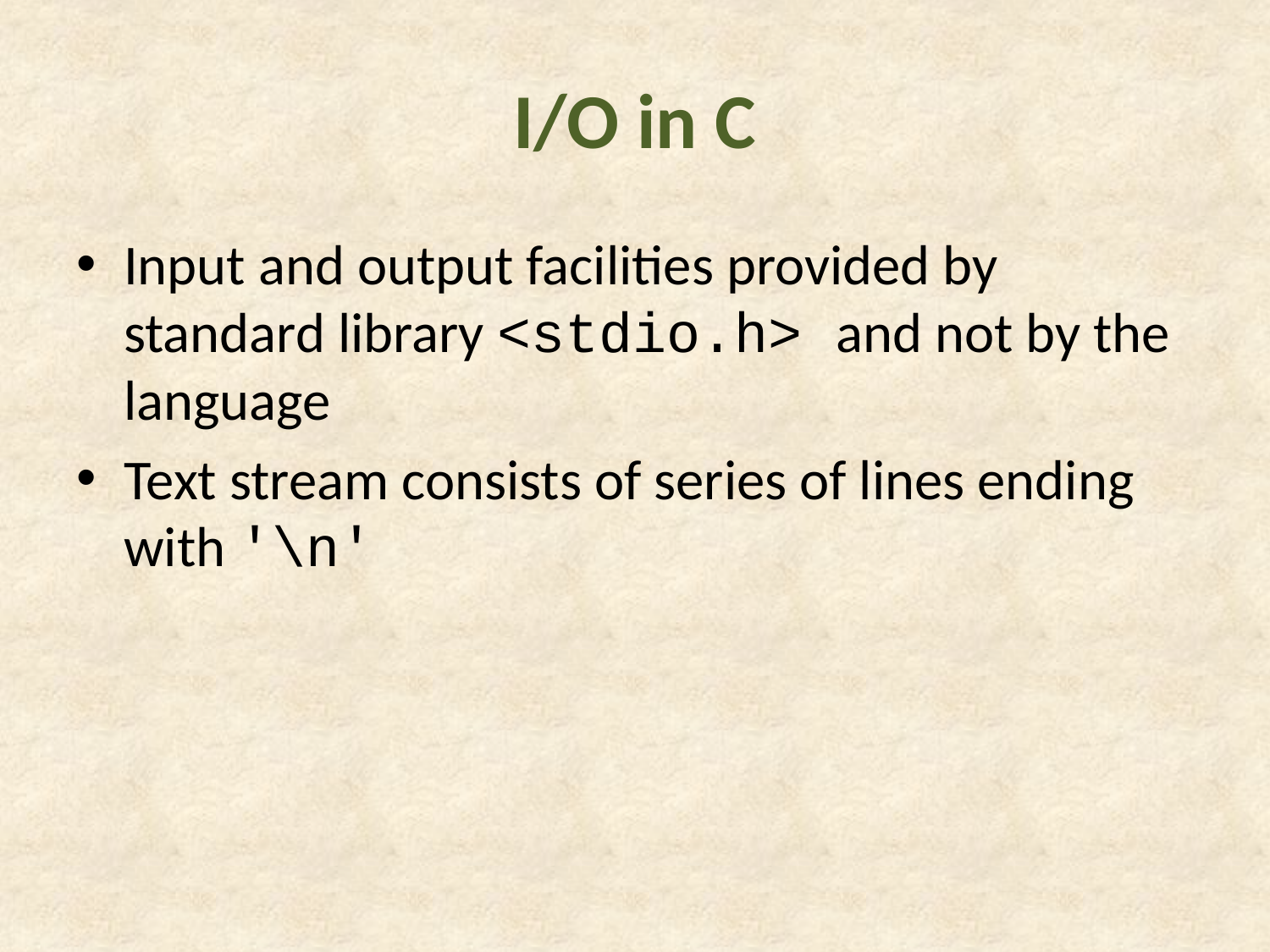

# I/O in C
Input and output facilities provided by standard library <stdio.h> and not by the language
Text stream consists of series of lines ending with '\n'